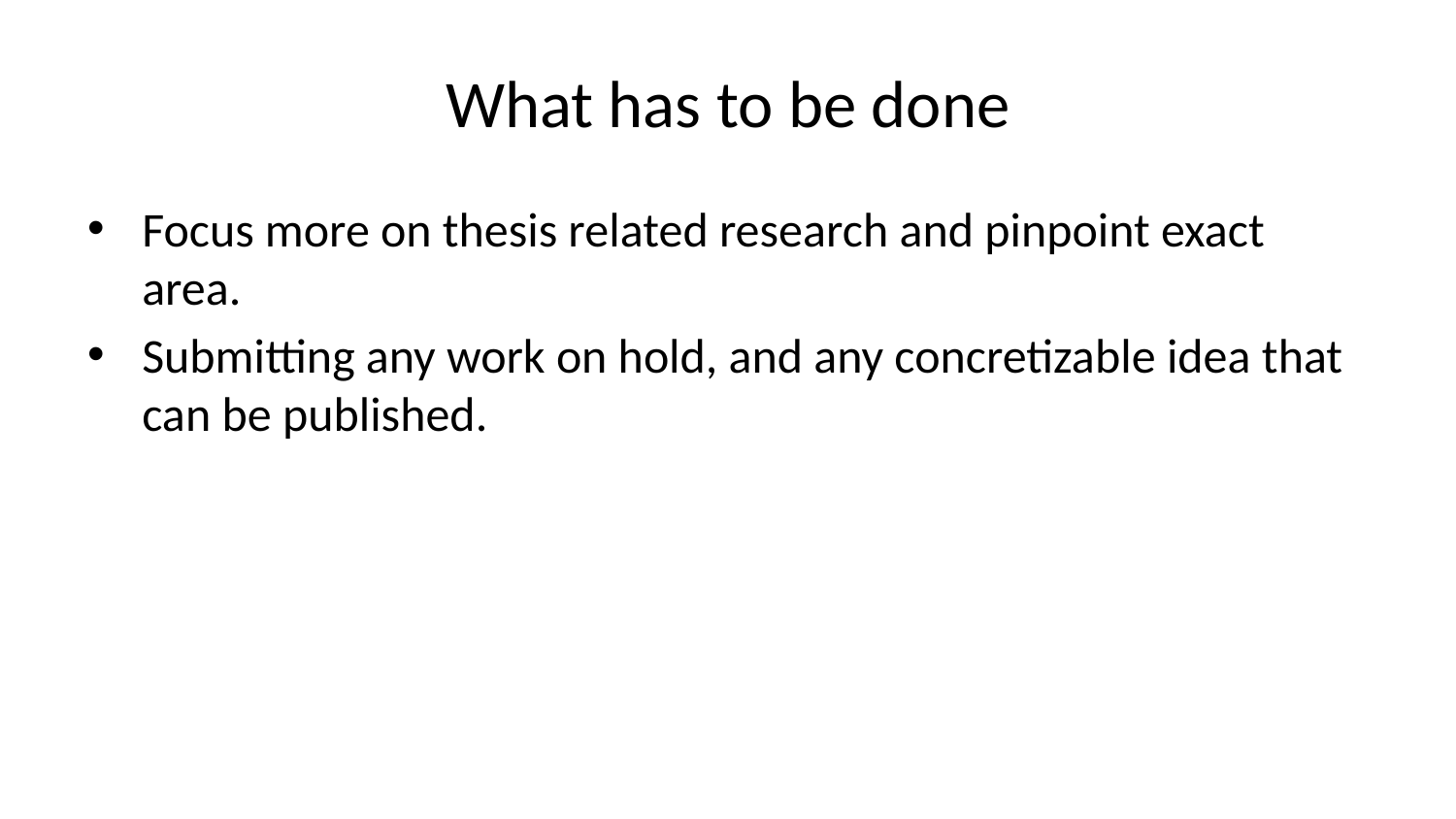

# What has to be done
Focus more on thesis related research and pinpoint exact area.
Submitting any work on hold, and any concretizable idea that can be published.